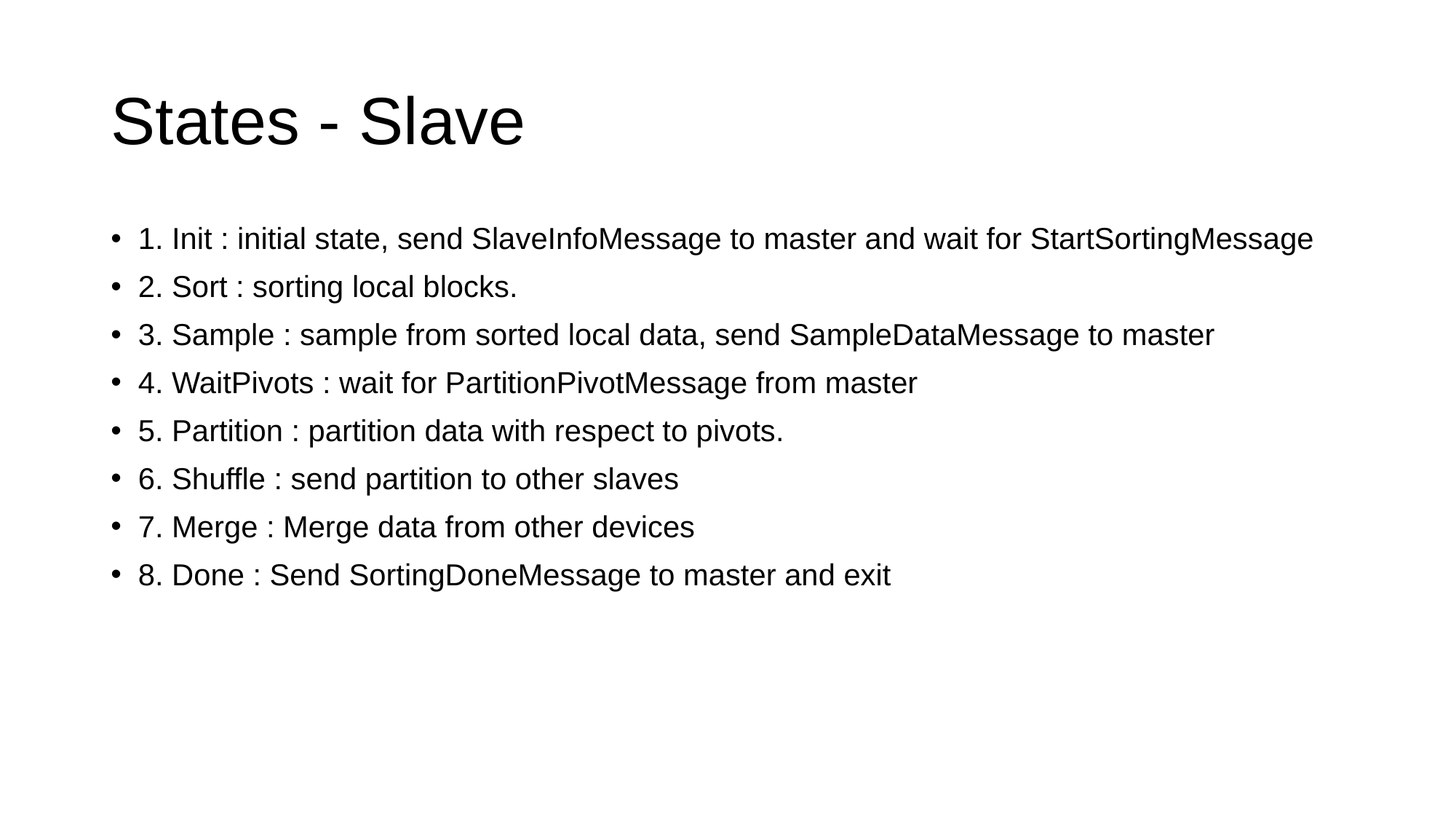

# States - Slave
1. Init : initial state, send SlaveInfoMessage to master and wait for StartSortingMessage
2. Sort : sorting local blocks.
3. Sample : sample from sorted local data, send SampleDataMessage to master
4. WaitPivots : wait for PartitionPivotMessage from master
5. Partition : partition data with respect to pivots.
6. Shuffle : send partition to other slaves
7. Merge : Merge data from other devices
8. Done : Send SortingDoneMessage to master and exit